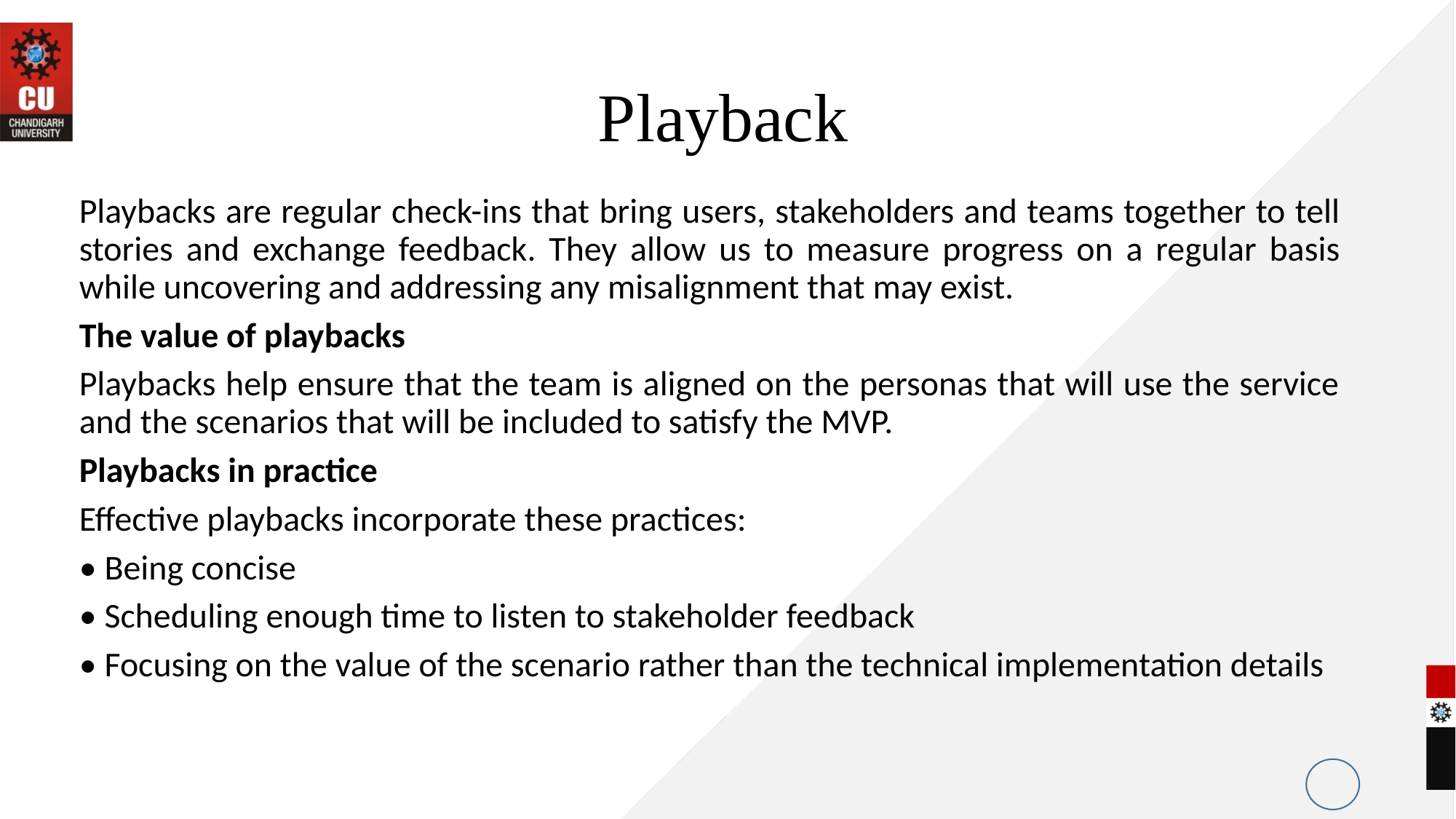

# Playback
Playbacks are regular check-ins that bring users, stakeholders and teams together to tell stories and exchange feedback. They allow us to measure progress on a regular basis while uncovering and addressing any misalignment that may exist.
The value of playbacks
Playbacks help ensure that the team is aligned on the personas that will use the service and the scenarios that will be included to satisfy the MVP.
Playbacks in practice
Effective playbacks incorporate these practices:
• Being concise
• Scheduling enough time to listen to stakeholder feedback
• Focusing on the value of the scenario rather than the technical implementation details